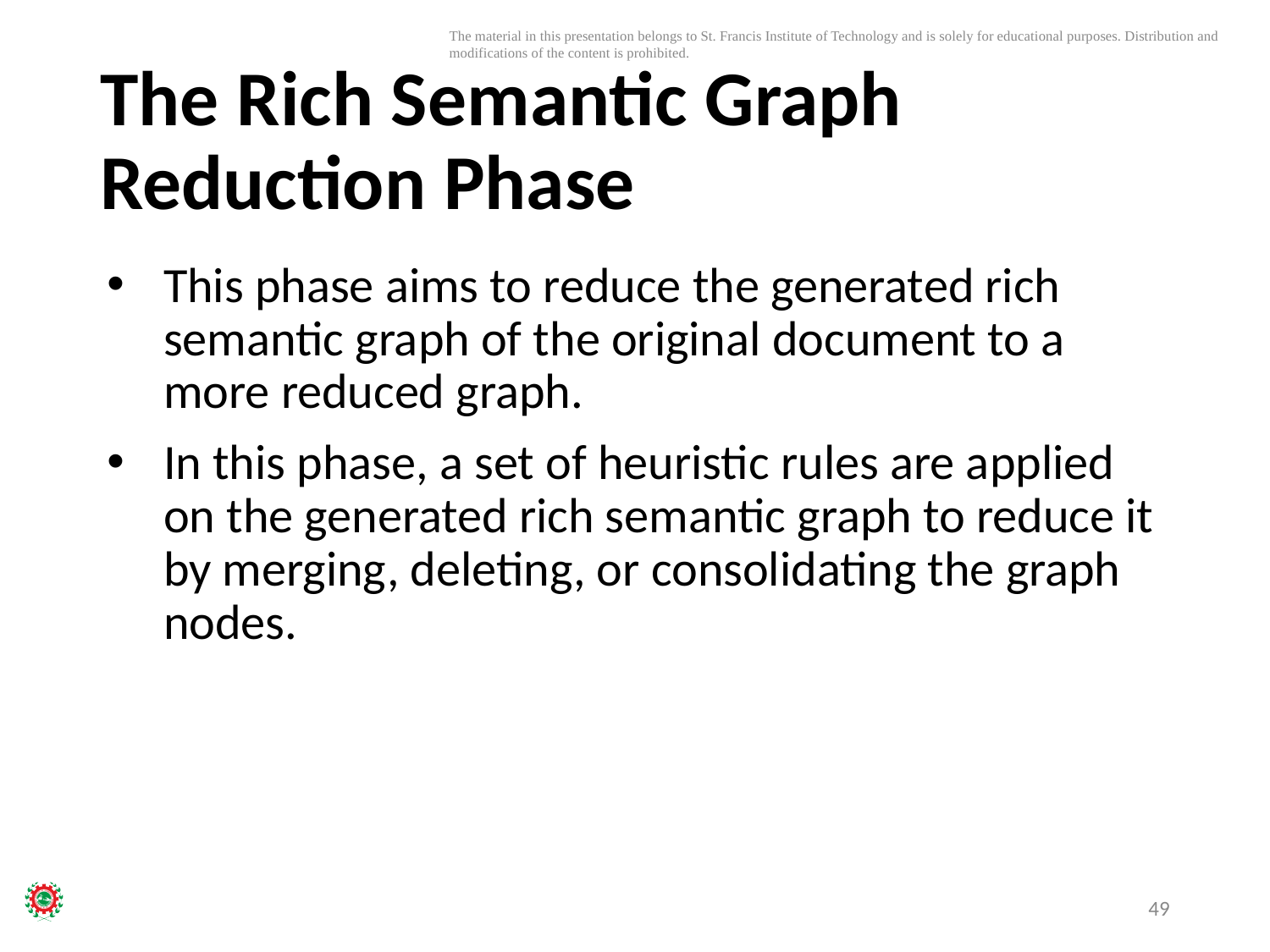

# The Rich Semantic Graph Reduction Phase
This phase aims to reduce the generated rich semantic graph of the original document to a more reduced graph.
In this phase, a set of heuristic rules are applied on the generated rich semantic graph to reduce it by merging, deleting, or consolidating the graph nodes.
49